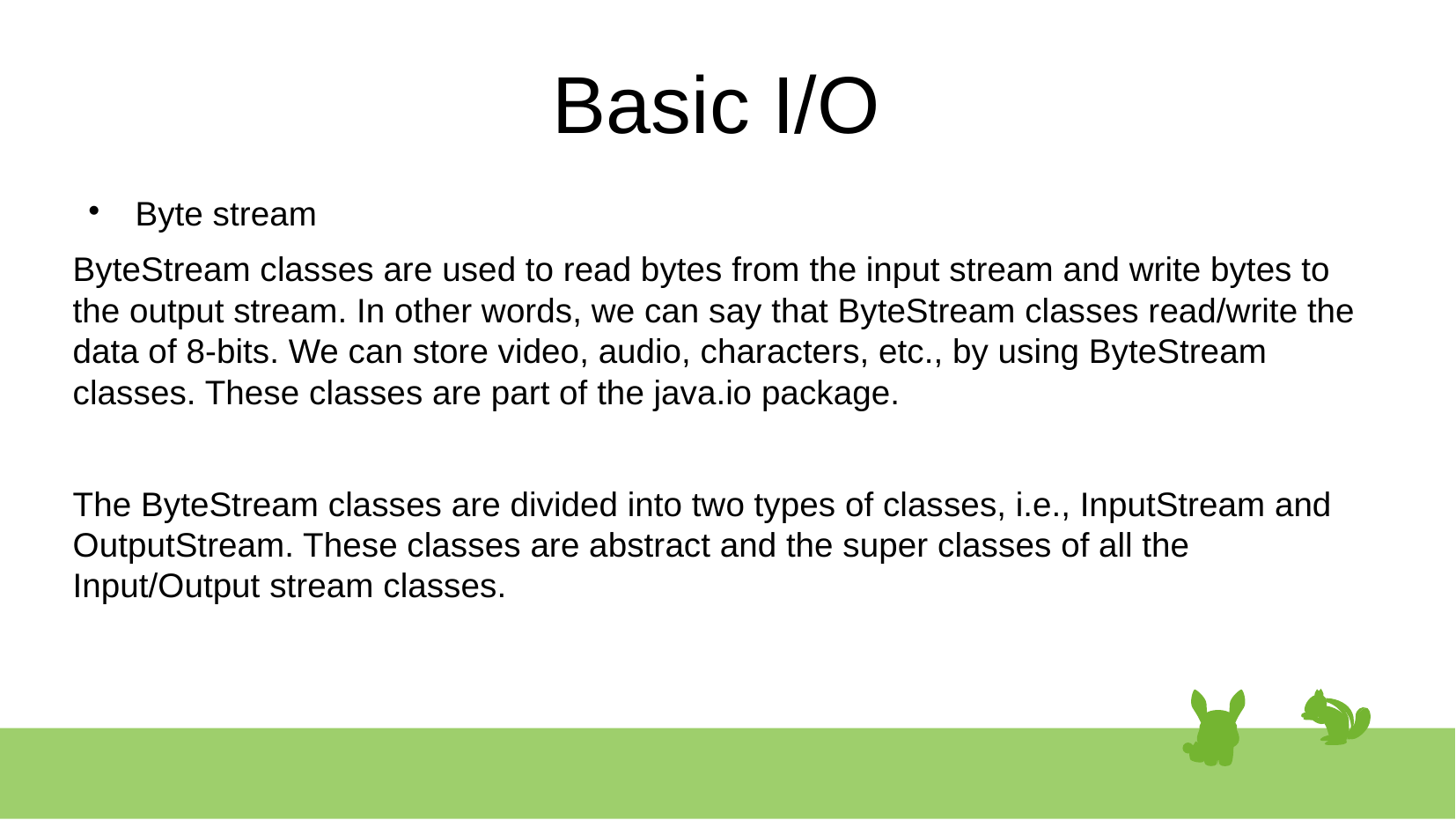

# Basic I/O
Byte stream
ByteStream classes are used to read bytes from the input stream and write bytes to the output stream. In other words, we can say that ByteStream classes read/write the data of 8-bits. We can store video, audio, characters, etc., by using ByteStream classes. These classes are part of the java.io package.

The ByteStream classes are divided into two types of classes, i.e., InputStream and OutputStream. These classes are abstract and the super classes of all the Input/Output stream classes.